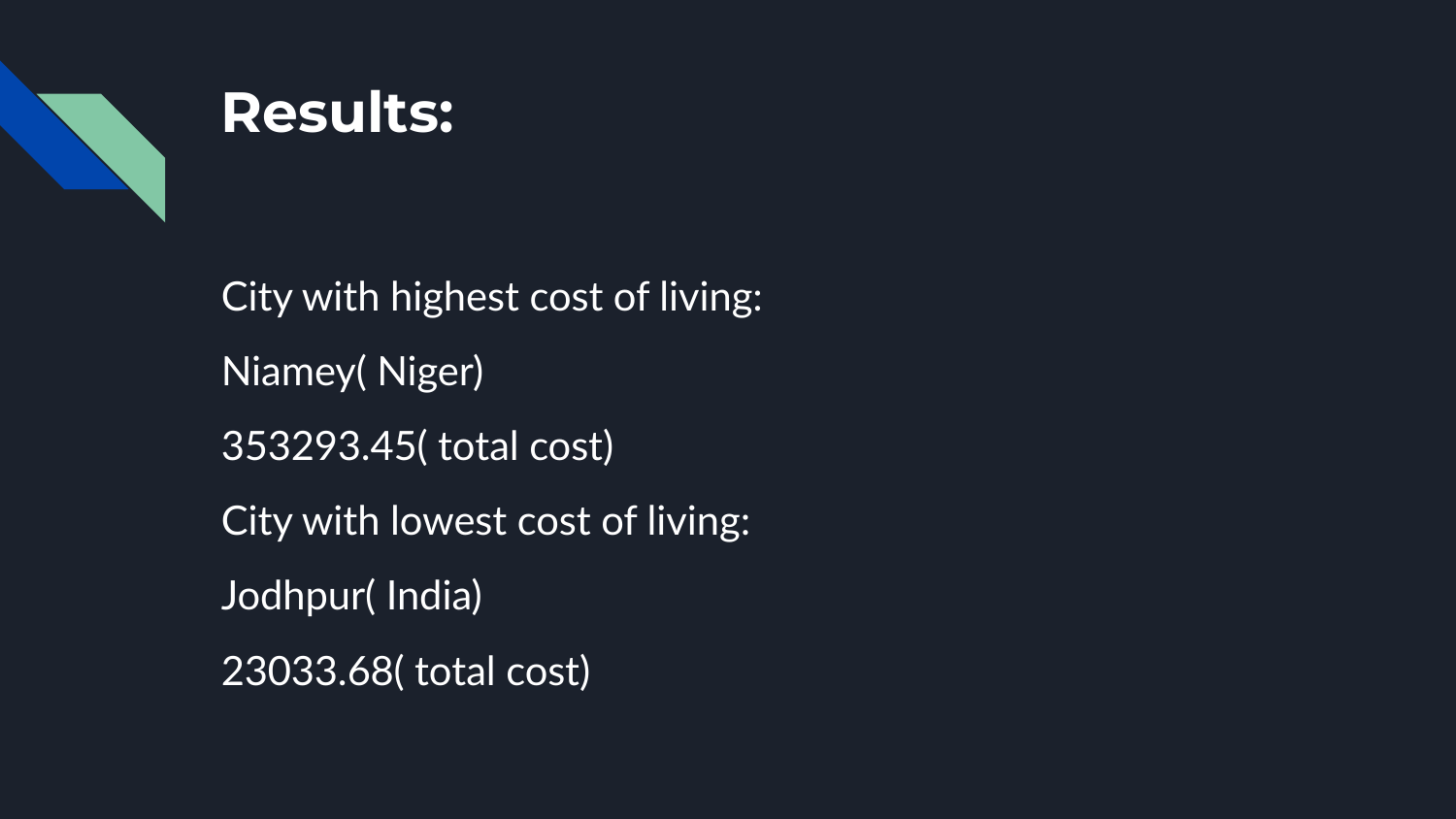

# Results:
City with highest cost of living:
Niamey( Niger)
353293.45( total cost)
City with lowest cost of living:
Jodhpur( India)
23033.68( total cost)